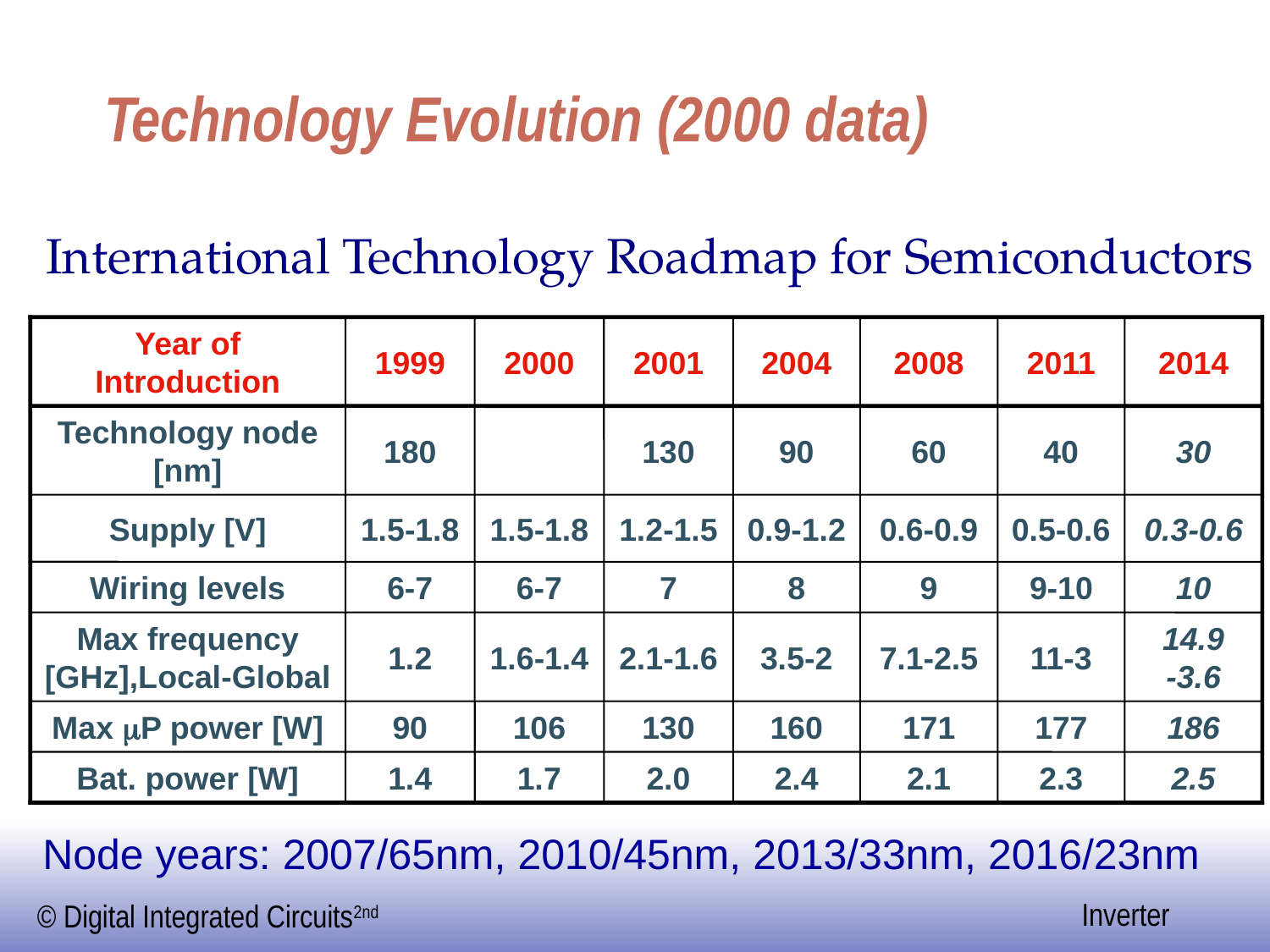

# Technology Evolution (2000 data)
International Technology Roadmap for Semiconductors
Year of Introduction

1999

2000

2001

2004

2008

2011

2014

Technology node [nm]

180

130
90
60
40
30
Supply [V]

1.5-1.8
1.5-1.8
1.2-1.5
0.9-1.2
0.6-0.9
0.5-0.6
0.3-0.6
Wiring levels

6-7
6-7
7
8
9
9-10
10
Max frequency [GHz],Local-Global

1.2
1.6-1.4
2.1-1.6
3.5-2
7.1-2.5
11-3
14.9
-3.6
Max μP power [W]

90
106
130
160
171
177
186
Bat. power [W]

1.4
1.7
2.0
2.4
2.1
2.3
2.5

Node years: 2007/65nm, 2010/45nm, 2013/33nm, 2016/23nm